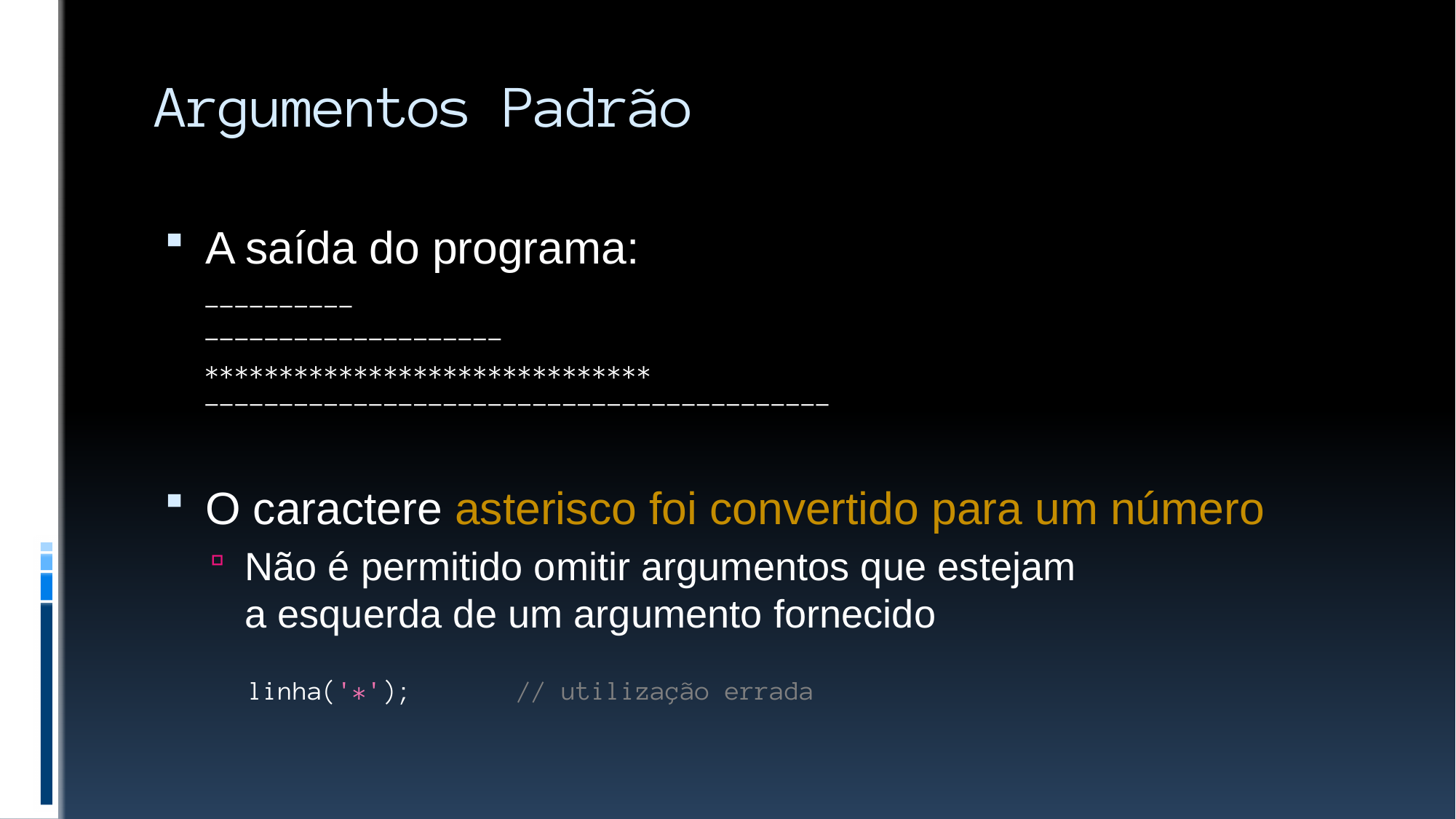

# Argumentos Padrão
A saída do programa:

O caractere asterisco foi convertido para um número
Não é permitido omitir argumentos que estejam
a esquerda de um argumento fornecido

----------
--------------------
******************************
------------------------------------------
linha('*');       // utilização errada